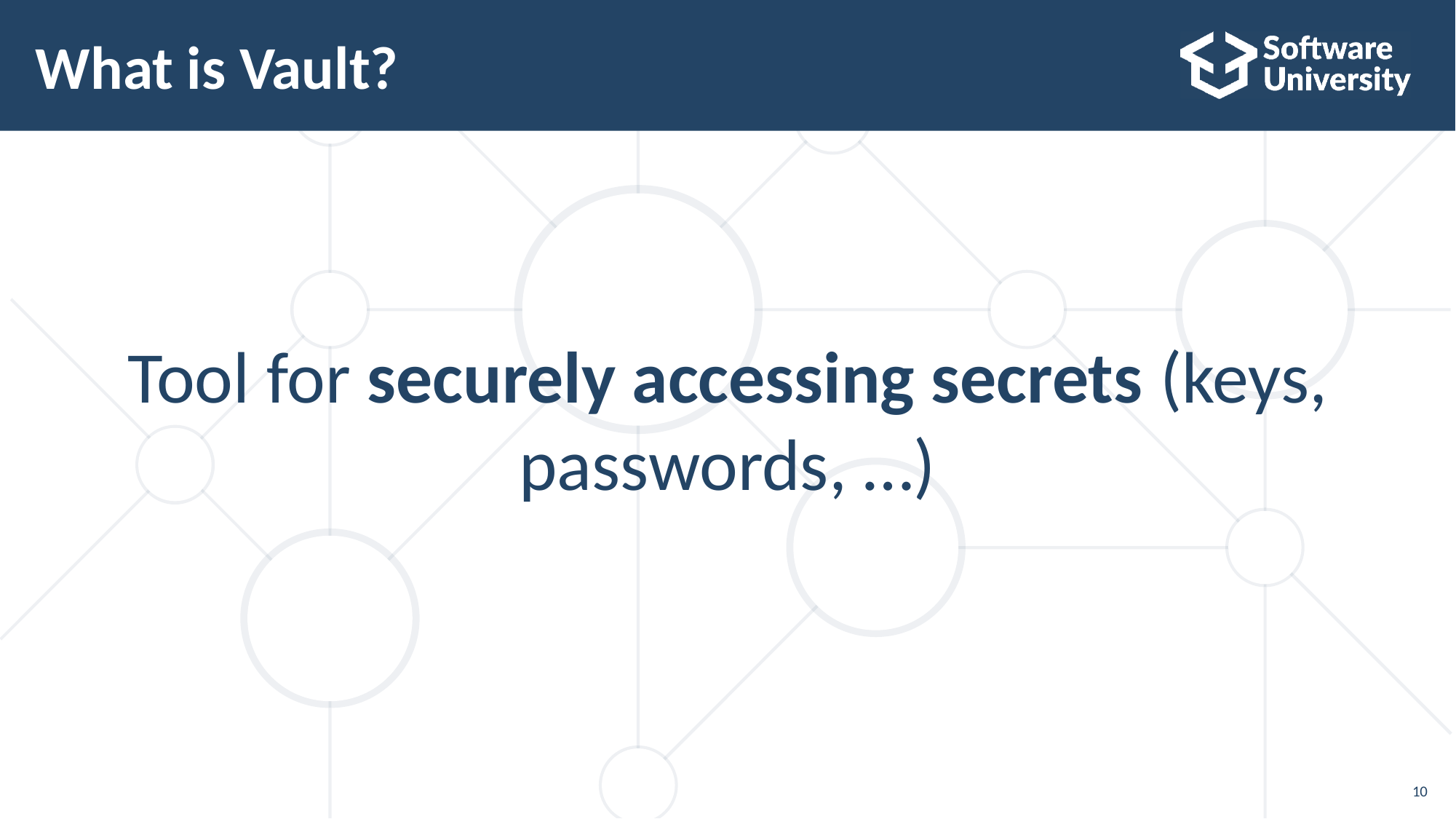

# What is Vault?
Tool for securely accessing secrets (keys, passwords, …)

10